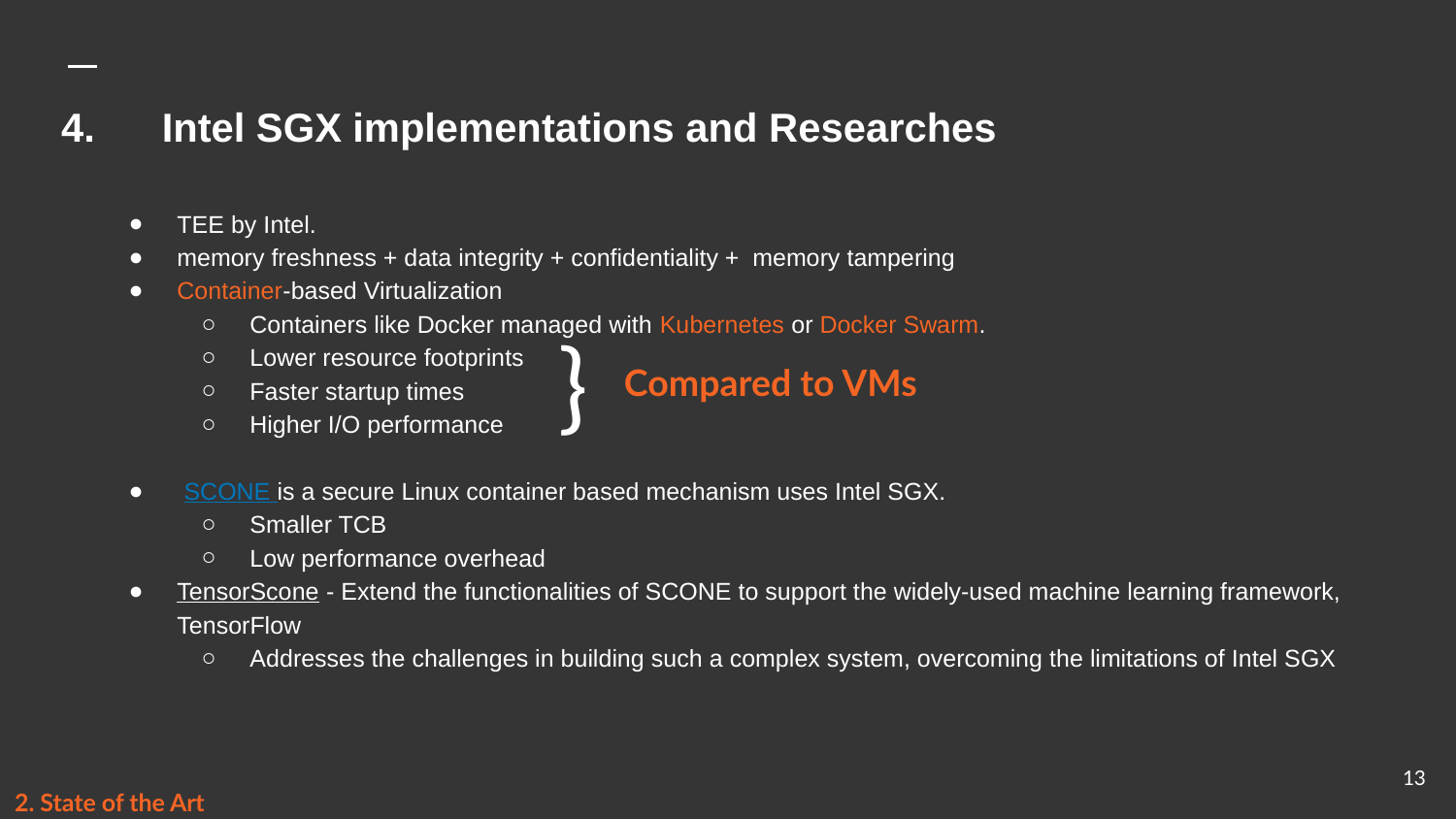

# 4.      Intel SGX implementations and Researches
TEE by Intel.
memory freshness + data integrity + confidentiality +  memory tampering
Container-based Virtualization
Containers like Docker managed with Kubernetes or Docker Swarm.
Lower resource footprints
Faster startup times
Higher I/O performance

 SCONE is a secure Linux container based mechanism uses Intel SGX.
Smaller TCB
Low performance overhead
TensorScone - Extend the functionalities of SCONE to support the widely-used machine learning framework, TensorFlow
Addresses the challenges in building such a complex system, overcoming the limitations of Intel SGX

}
Compared to VMs
13
2. State of the Art